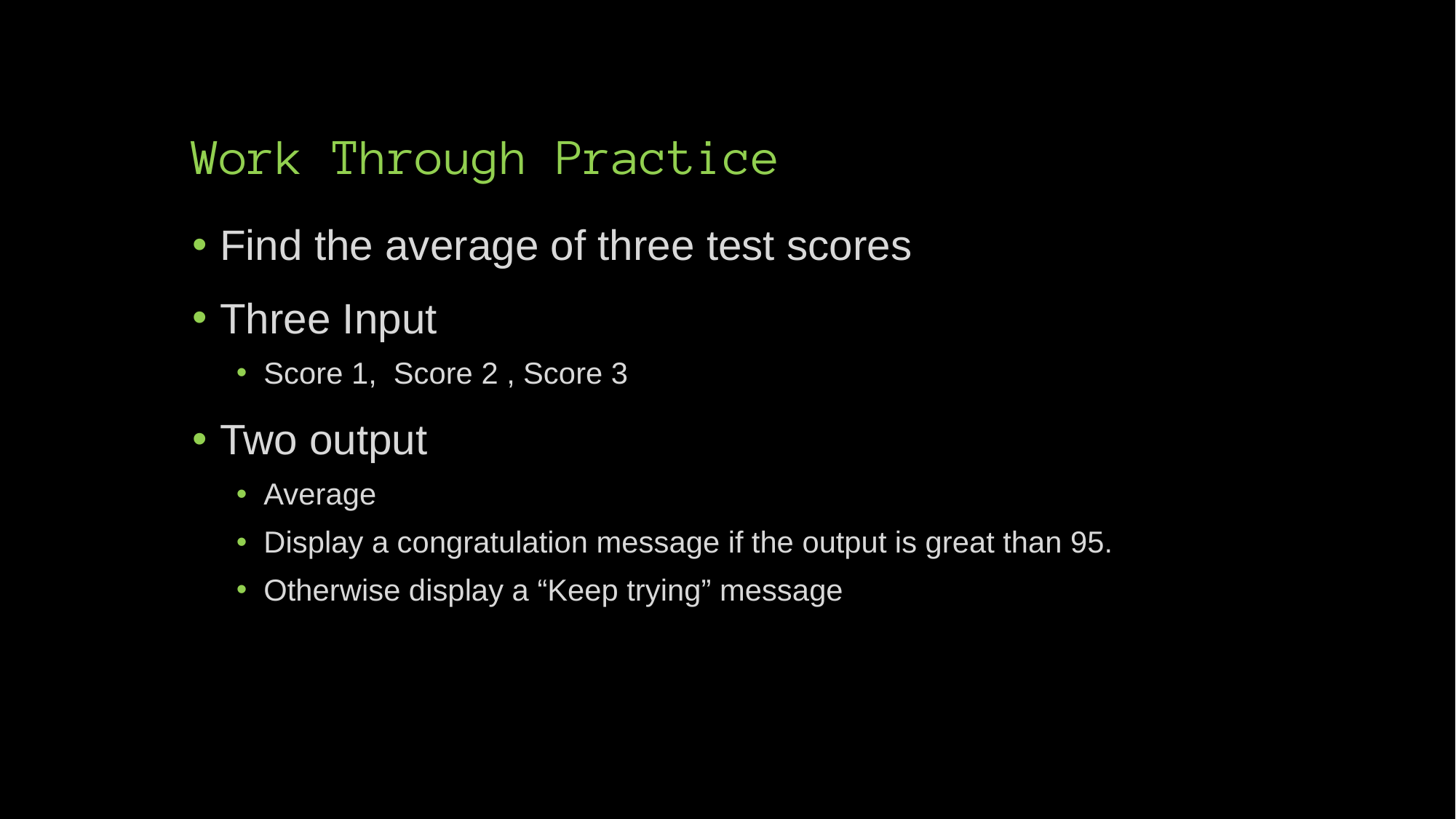

# Work Through Practice
Find the average of three test scores
Three Input
Score 1,  Score 2 , Score 3
Two output
Average
Display a congratulation message if the output is great than 95.
Otherwise display a “Keep trying” message